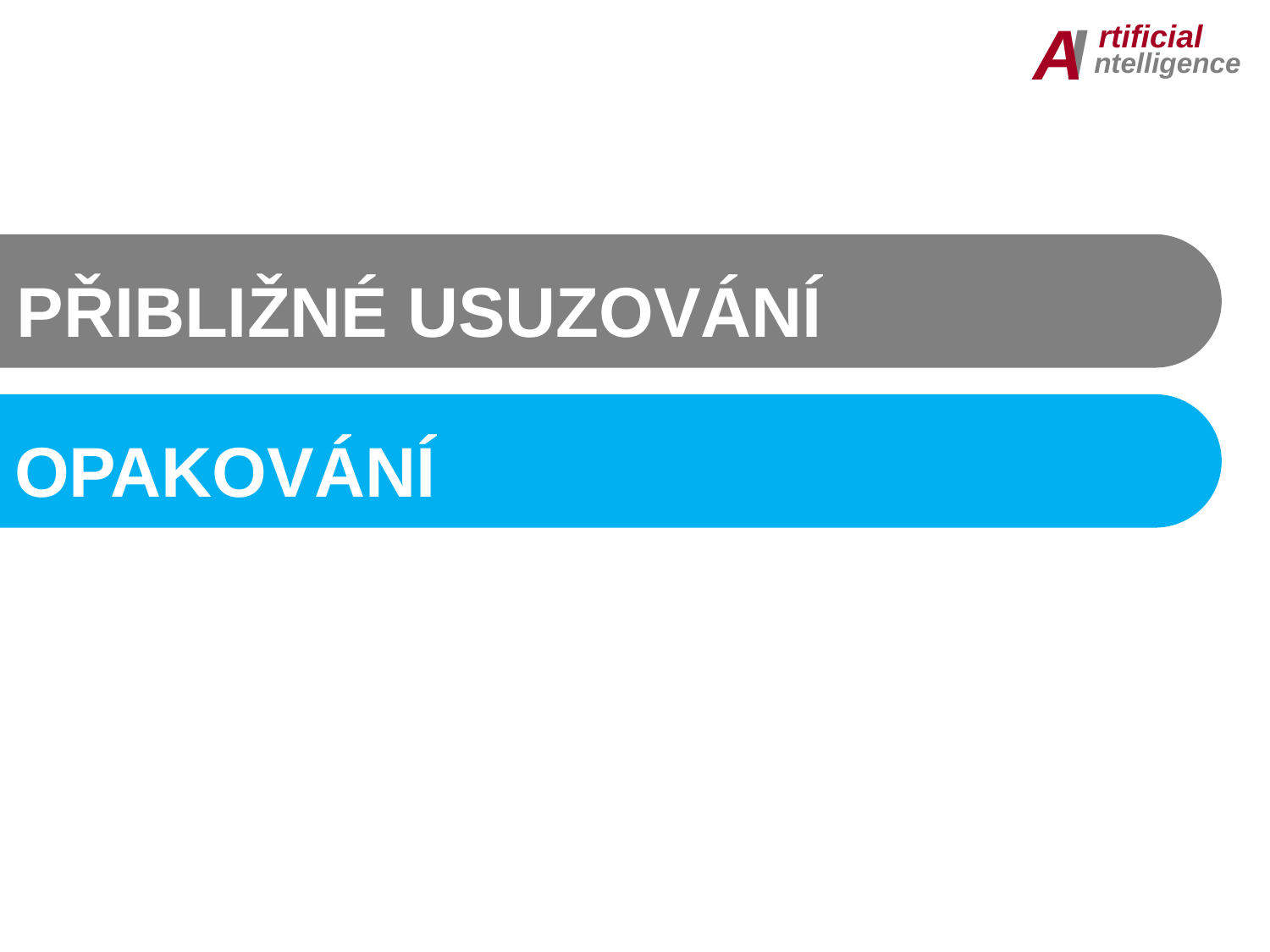

I
A
rtificial
ntelligence

Přibližné usuzování

Opakování